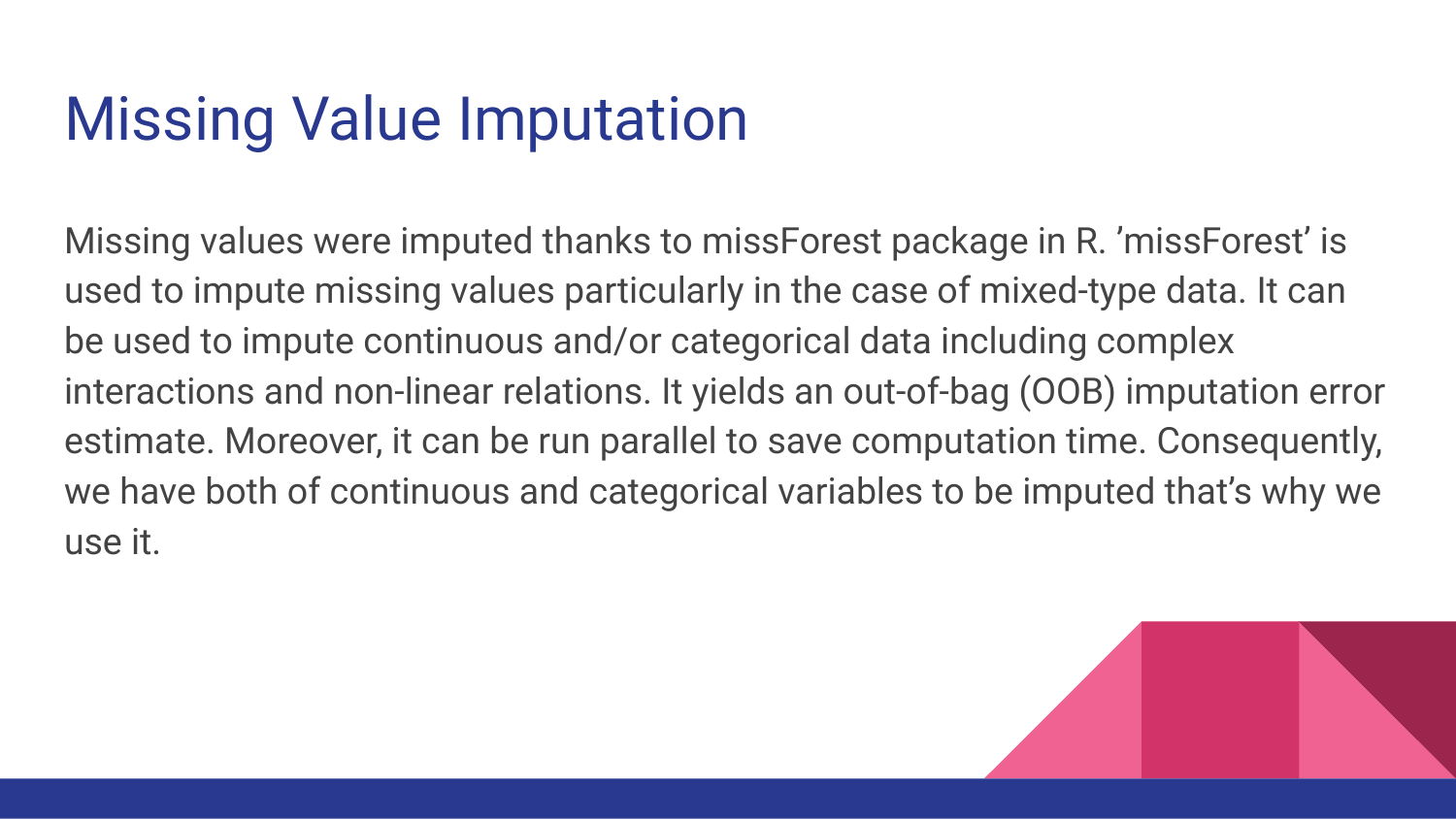

# Missing Value Imputation
Missing values were imputed thanks to missForest package in R. ’missForest’ is used to impute missing values particularly in the case of mixed-type data. It can be used to impute continuous and/or categorical data including complex interactions and non-linear relations. It yields an out-of-bag (OOB) imputation error estimate. Moreover, it can be run parallel to save computation time. Consequently, we have both of continuous and categorical variables to be imputed that’s why we use it.